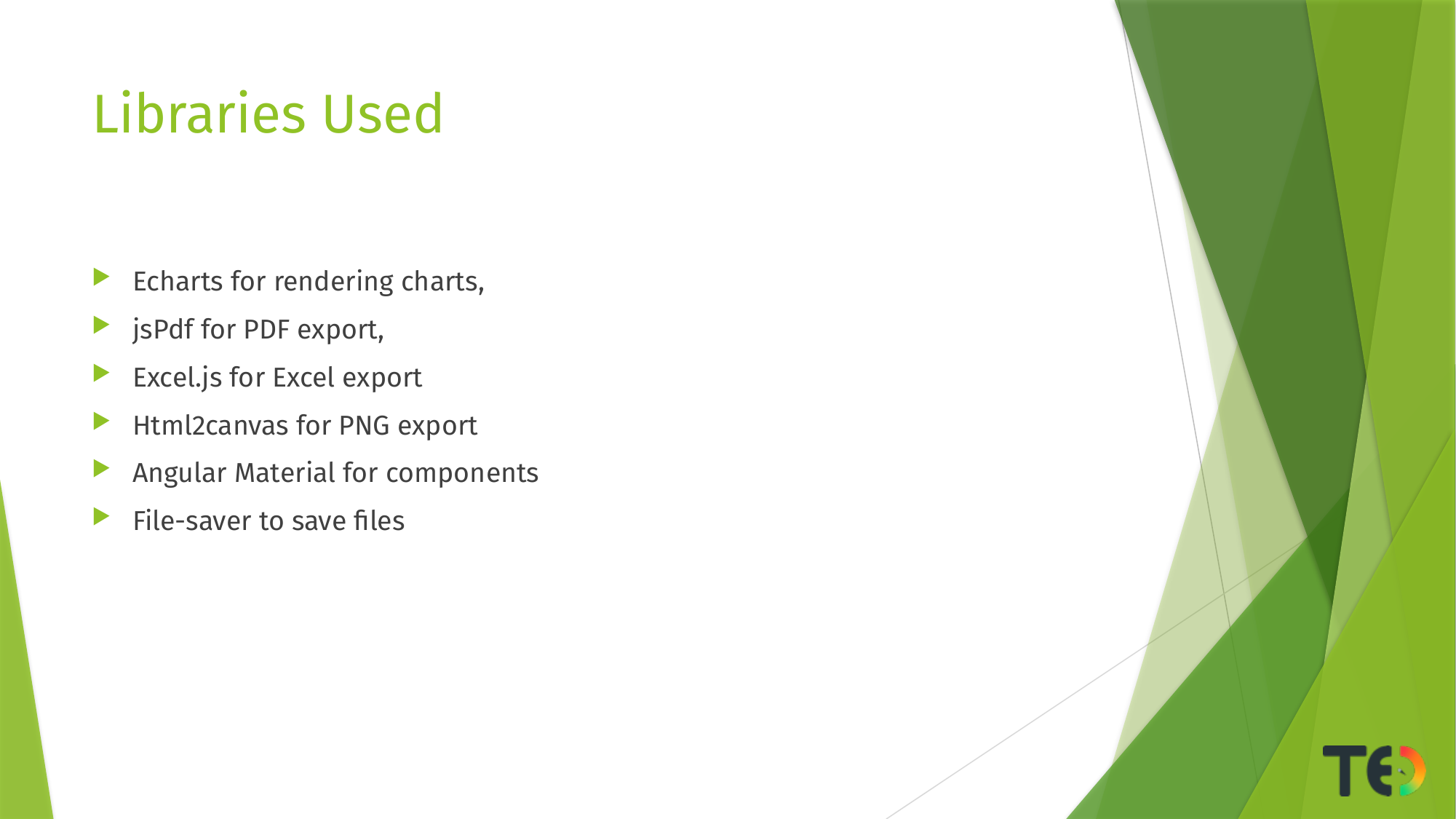

# Libraries Used
Echarts for rendering charts,
jsPdf for PDF export,
Excel.js for Excel export
Html2canvas for PNG export
Angular Material for components
File-saver to save files